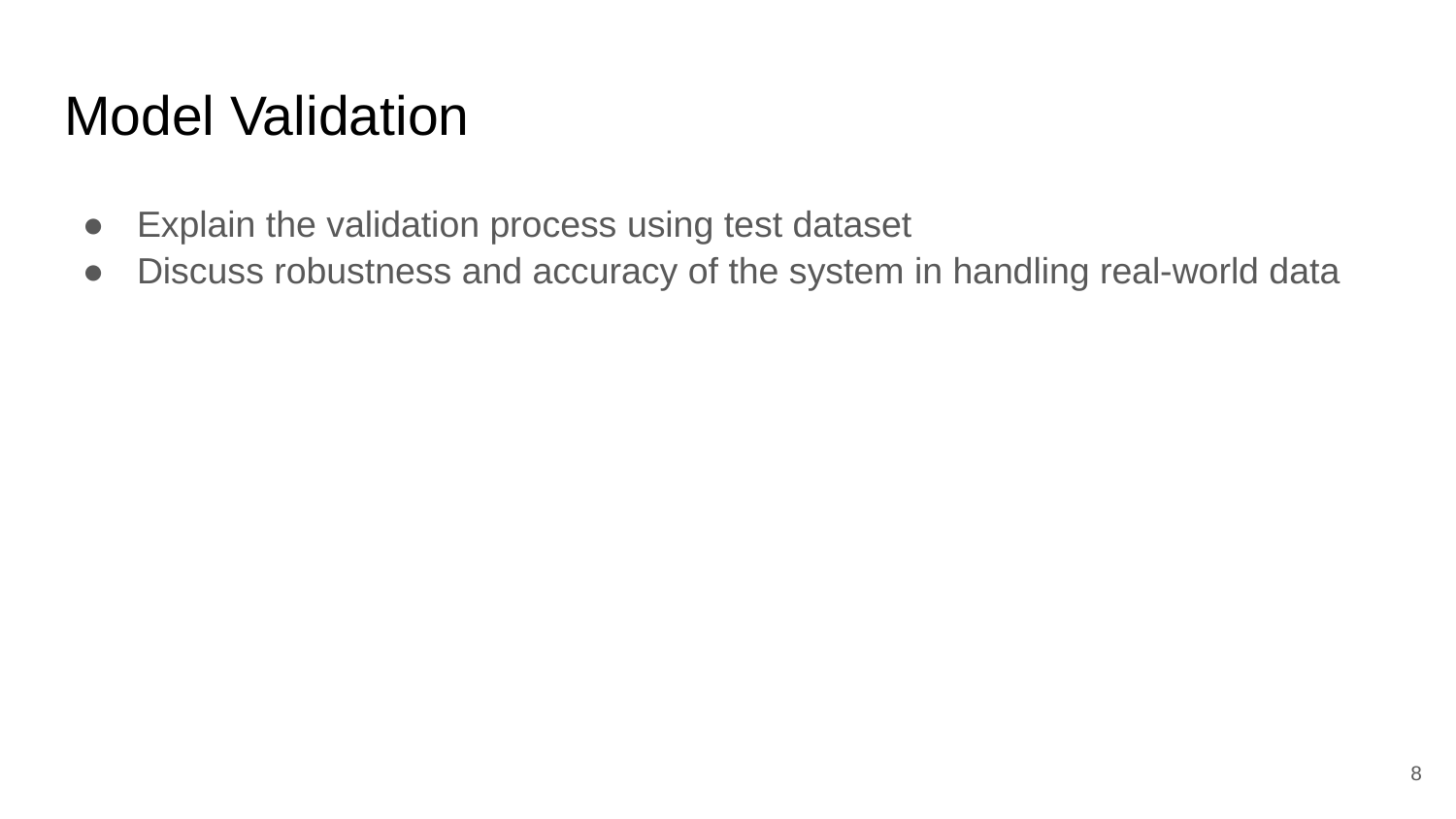

# Model Validation
Explain the validation process using test dataset
Discuss robustness and accuracy of the system in handling real-world data
8